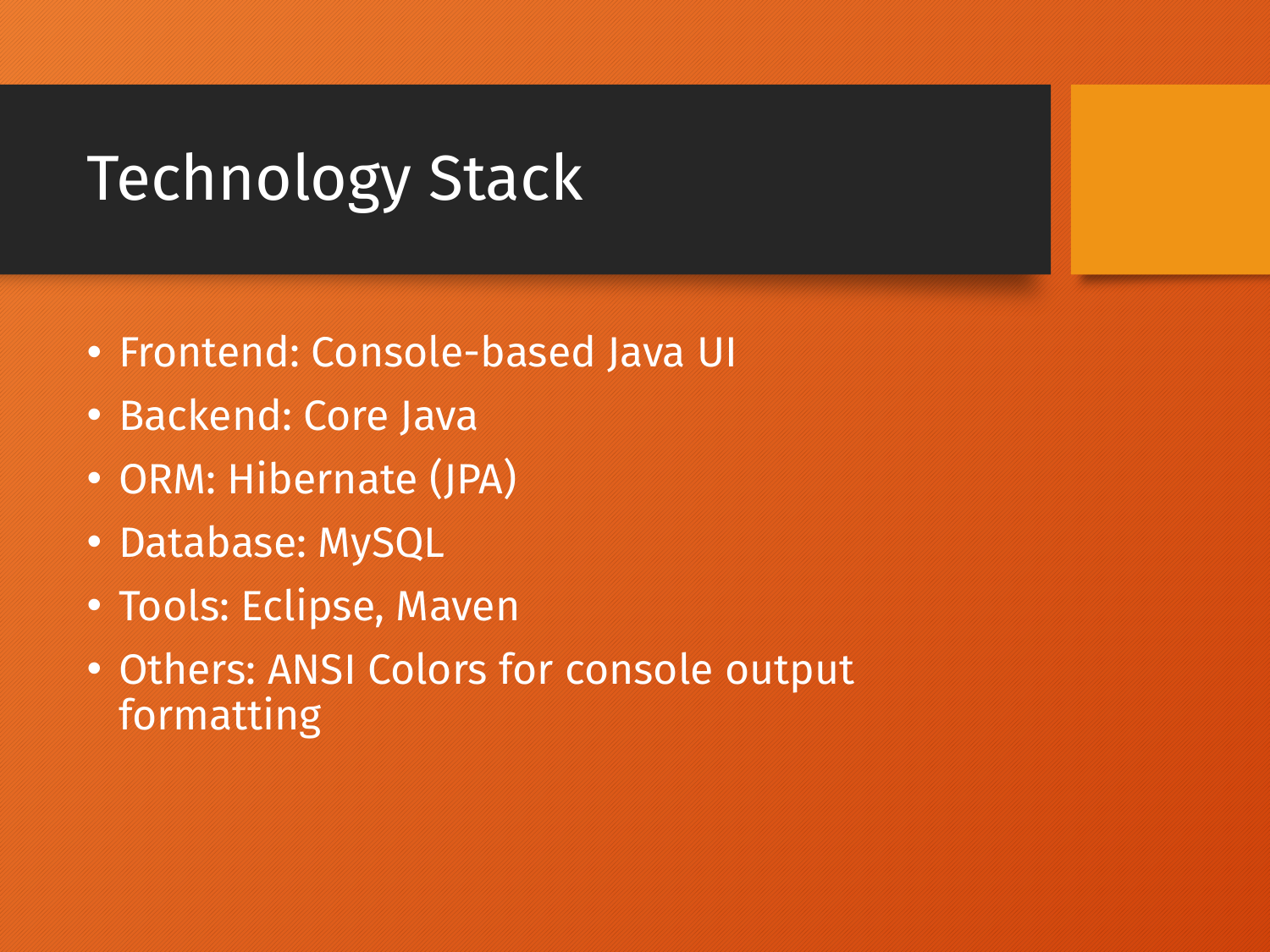

# Technology Stack
Frontend: Console-based Java UI
Backend: Core Java
ORM: Hibernate (JPA)
Database: MySQL
Tools: Eclipse, Maven
Others: ANSI Colors for console output formatting